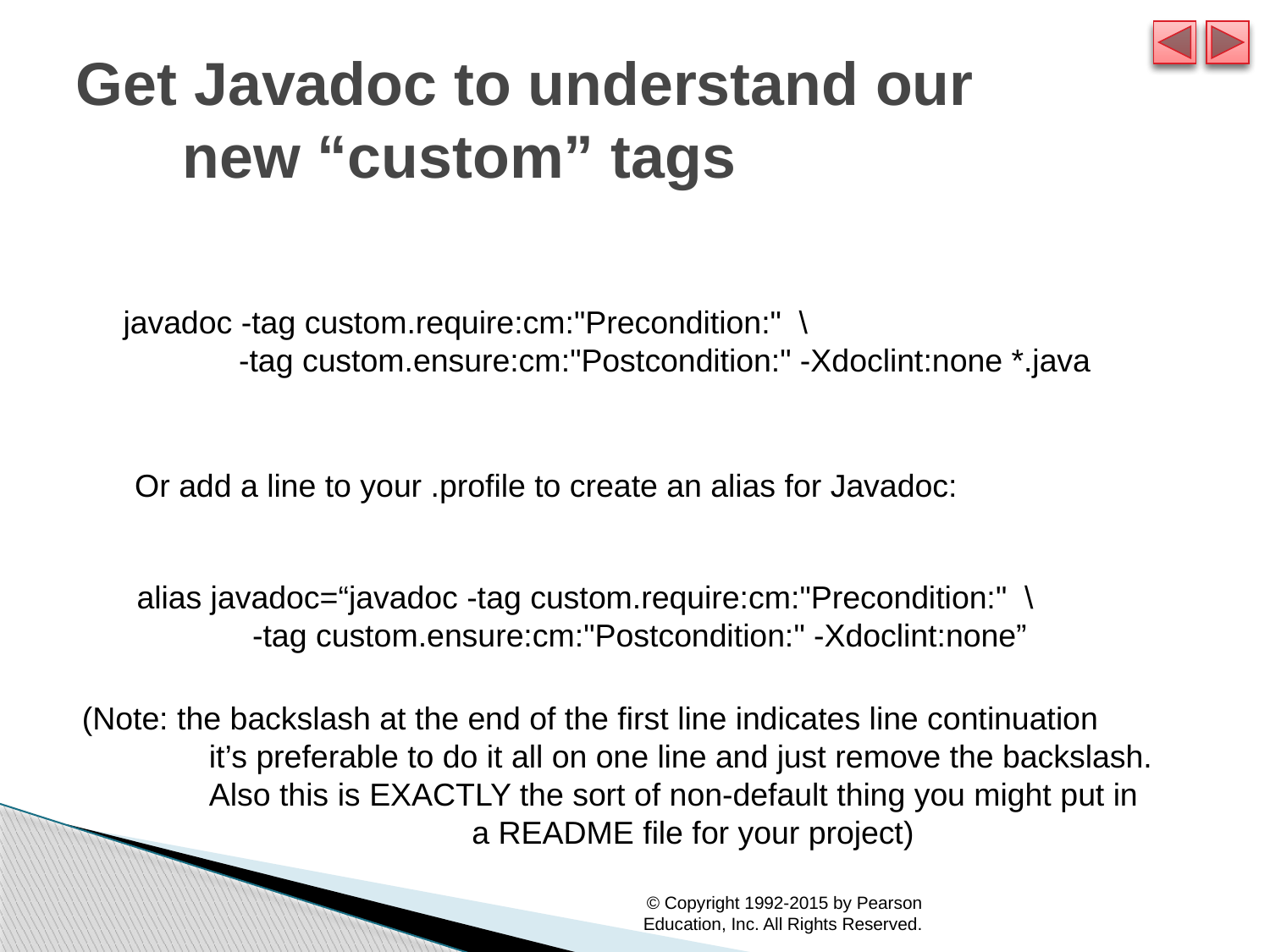

# Get Javadoc to understand our new “custom” tags
javadoc -tag custom.require:cm:"Precondition:"  \
             -tag custom.ensure:cm:"Postcondition:" -Xdoclint:none *.java

Or add a line to your .profile to create an alias for Javadoc:

alias javadoc=“javadoc -tag custom.require:cm:"Precondition:"  \
             -tag custom.ensure:cm:"Postcondition:" -Xdoclint:none”

(Note: the backslash at the end of the first line indicates line continuation
	it’s preferable to do it all on one line and just remove the backslash.
	Also this is EXACTLY the sort of non-default thing you might put in
			 a README file for your project)
© Copyright 1992-2015 by Pearson Education, Inc. All Rights Reserved.